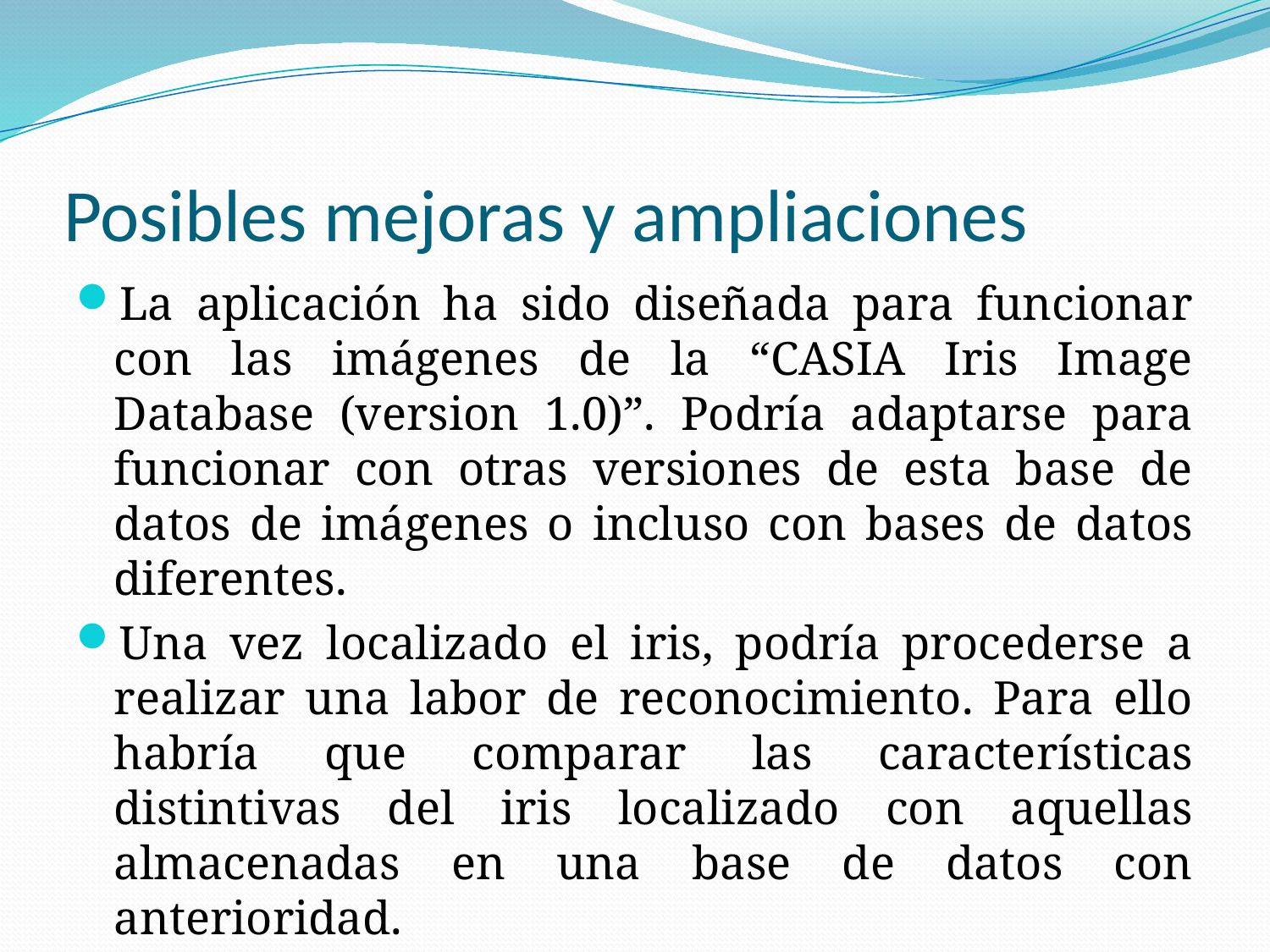

# Posibles mejoras y ampliaciones
La aplicación ha sido diseñada para funcionar con las imágenes de la “CASIA Iris Image Database (version 1.0)”. Podría adaptarse para funcionar con otras versiones de esta base de datos de imágenes o incluso con bases de datos diferentes.
Una vez localizado el iris, podría procederse a realizar una labor de reconocimiento. Para ello habría que comparar las características distintivas del iris localizado con aquellas almacenadas en una base de datos con anterioridad.